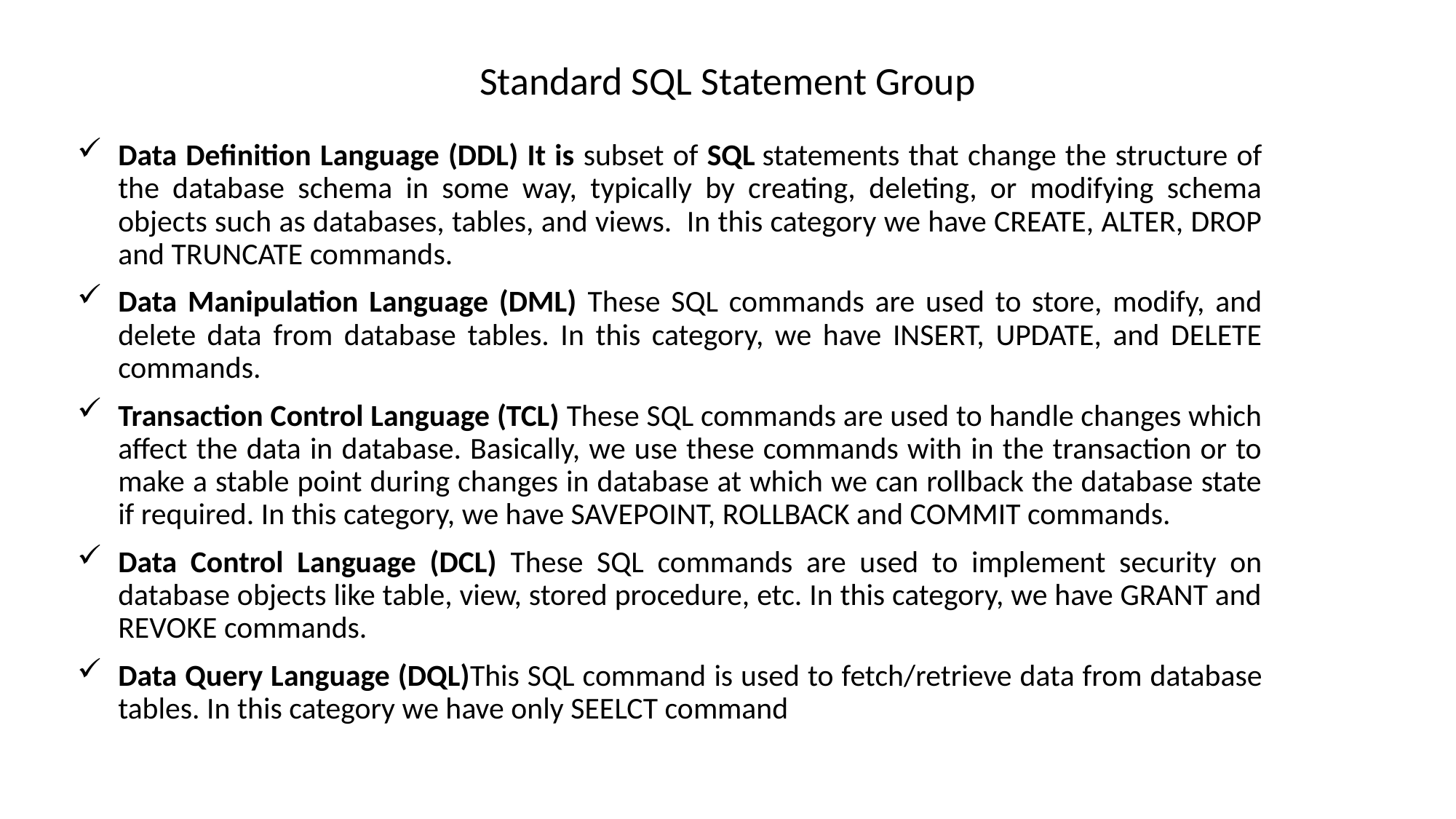

# Standard SQL Statement Group
Data Definition Language (DDL) It is subset of SQL statements that change the structure of the database schema in some way, typically by creating, deleting, or modifying schema objects such as databases, tables, and views.  In this category we have CREATE, ALTER, DROP and TRUNCATE commands.
Data Manipulation Language (DML) These SQL commands are used to store, modify, and delete data from database tables. In this category, we have INSERT, UPDATE, and DELETE commands.
Transaction Control Language (TCL) These SQL commands are used to handle changes which affect the data in database. Basically, we use these commands with in the transaction or to make a stable point during changes in database at which we can rollback the database state if required. In this category, we have SAVEPOINT, ROLLBACK and COMMIT commands.
Data Control Language (DCL) These SQL commands are used to implement security on database objects like table, view, stored procedure, etc. In this category, we have GRANT and REVOKE commands.
Data Query Language (DQL)This SQL command is used to fetch/retrieve data from database tables. In this category we have only SEELCT command